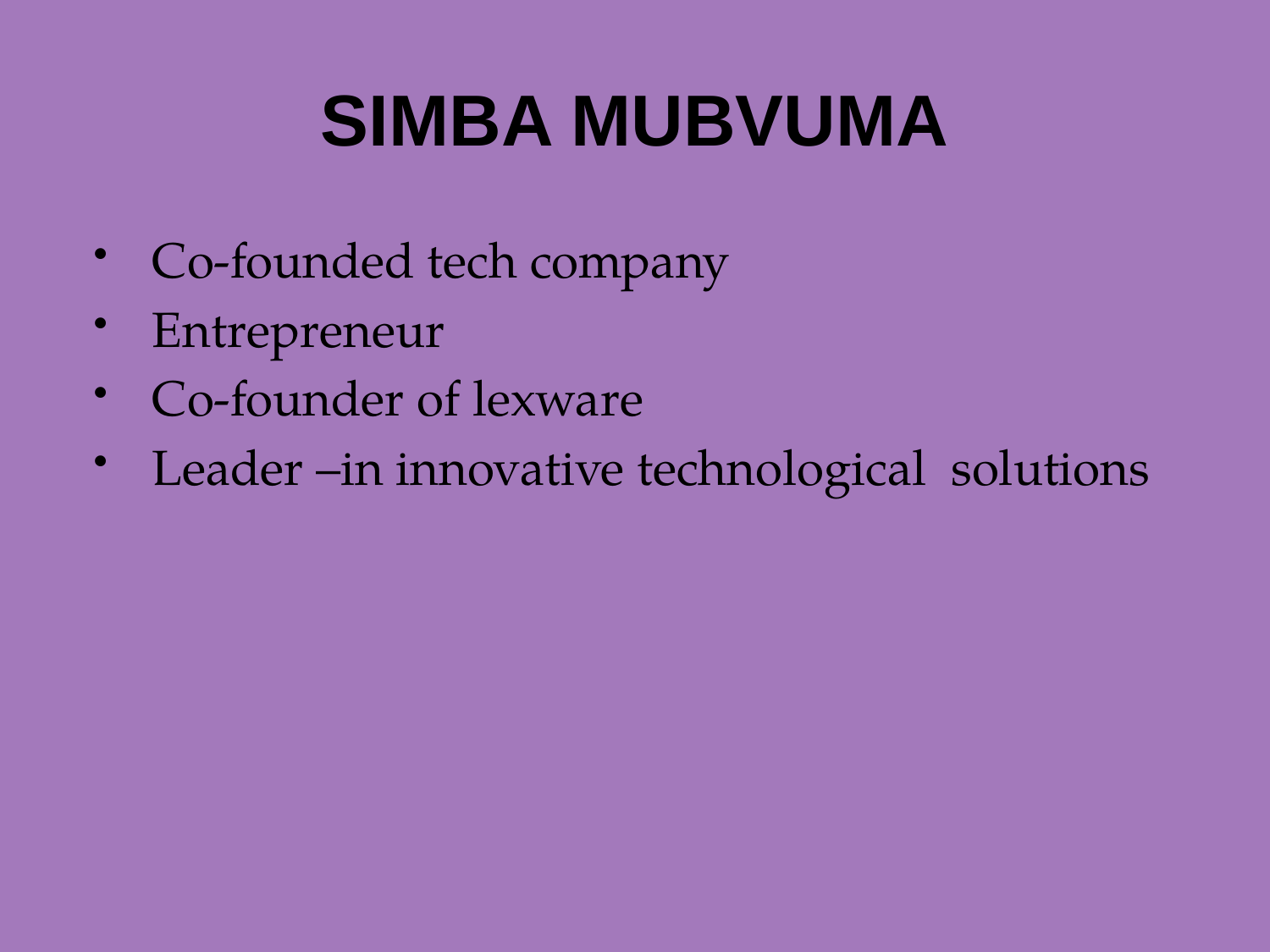

# SIMBA MUBVUMA
Co-founded tech company
Entrepreneur
Co-founder of lexware
Leader –in innovative technological  solutions